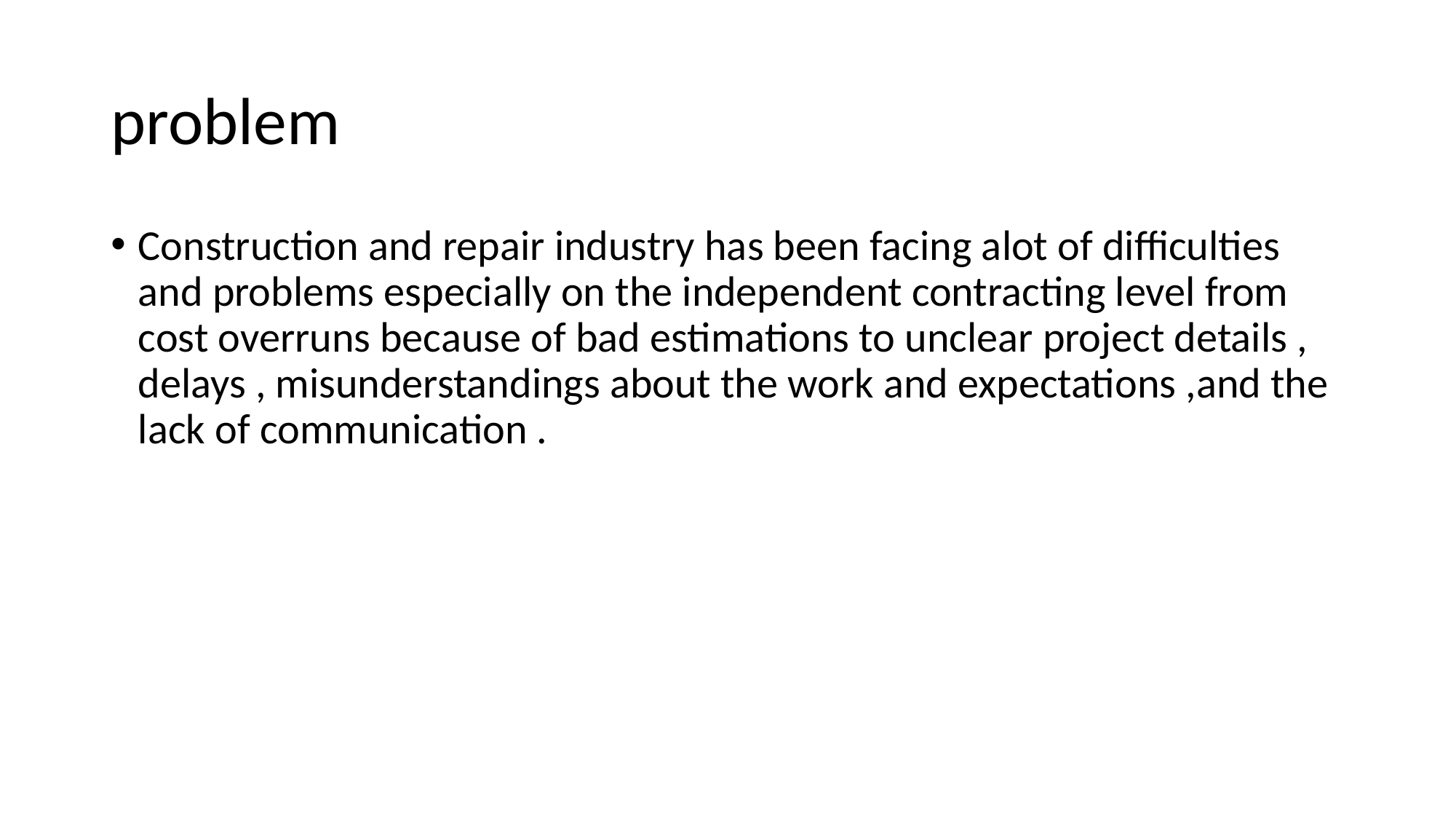

# problem
Construction and repair industry has been facing alot of difficulties and problems especially on the independent contracting level from cost overruns because of bad estimations to unclear project details , delays , misunderstandings about the work and expectations ,and the lack of communication .